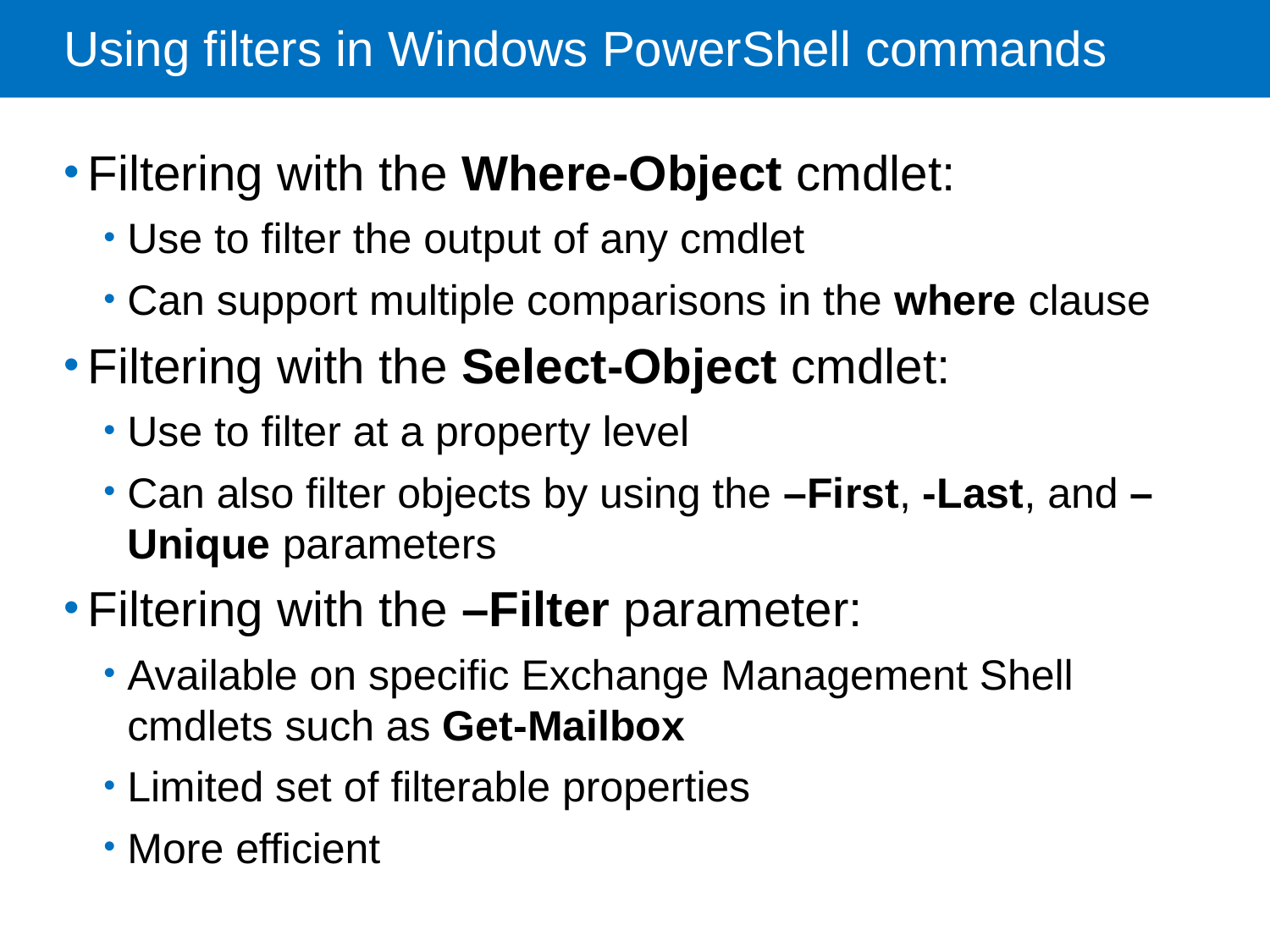

# Using filters in Windows PowerShell commands
Filtering with the Where-Object cmdlet:
Use to filter the output of any cmdlet
Can support multiple comparisons in the where clause
Filtering with the Select-Object cmdlet:
Use to filter at a property level
Can also filter objects by using the –First, -Last, and –Unique parameters
Filtering with the –Filter parameter:
Available on specific Exchange Management Shell cmdlets such as Get-Mailbox
Limited set of filterable properties
More efficient